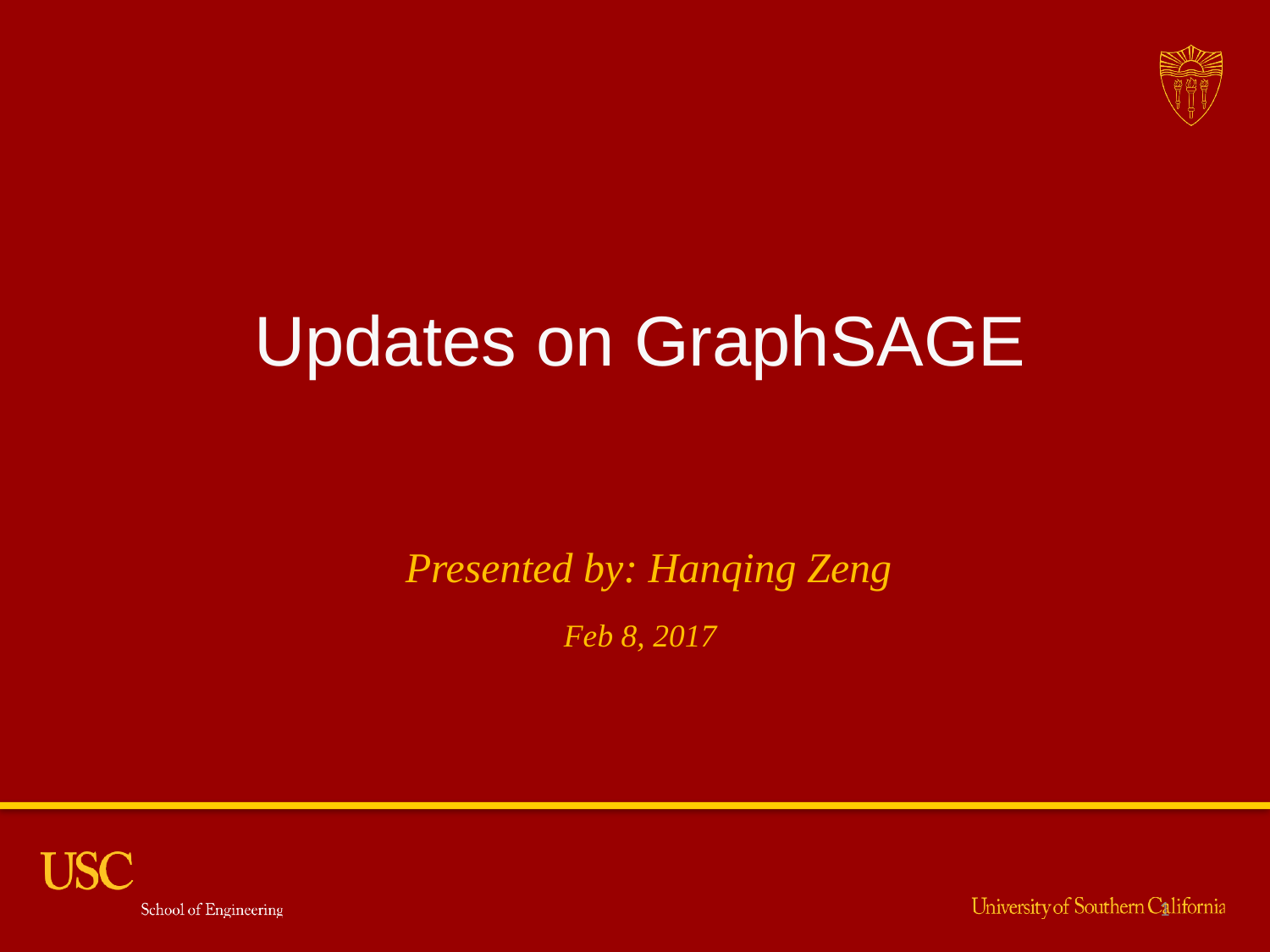

# Updates on GraphSAGE
Presented by: Hanqing Zeng
Feb 8, 2017
1